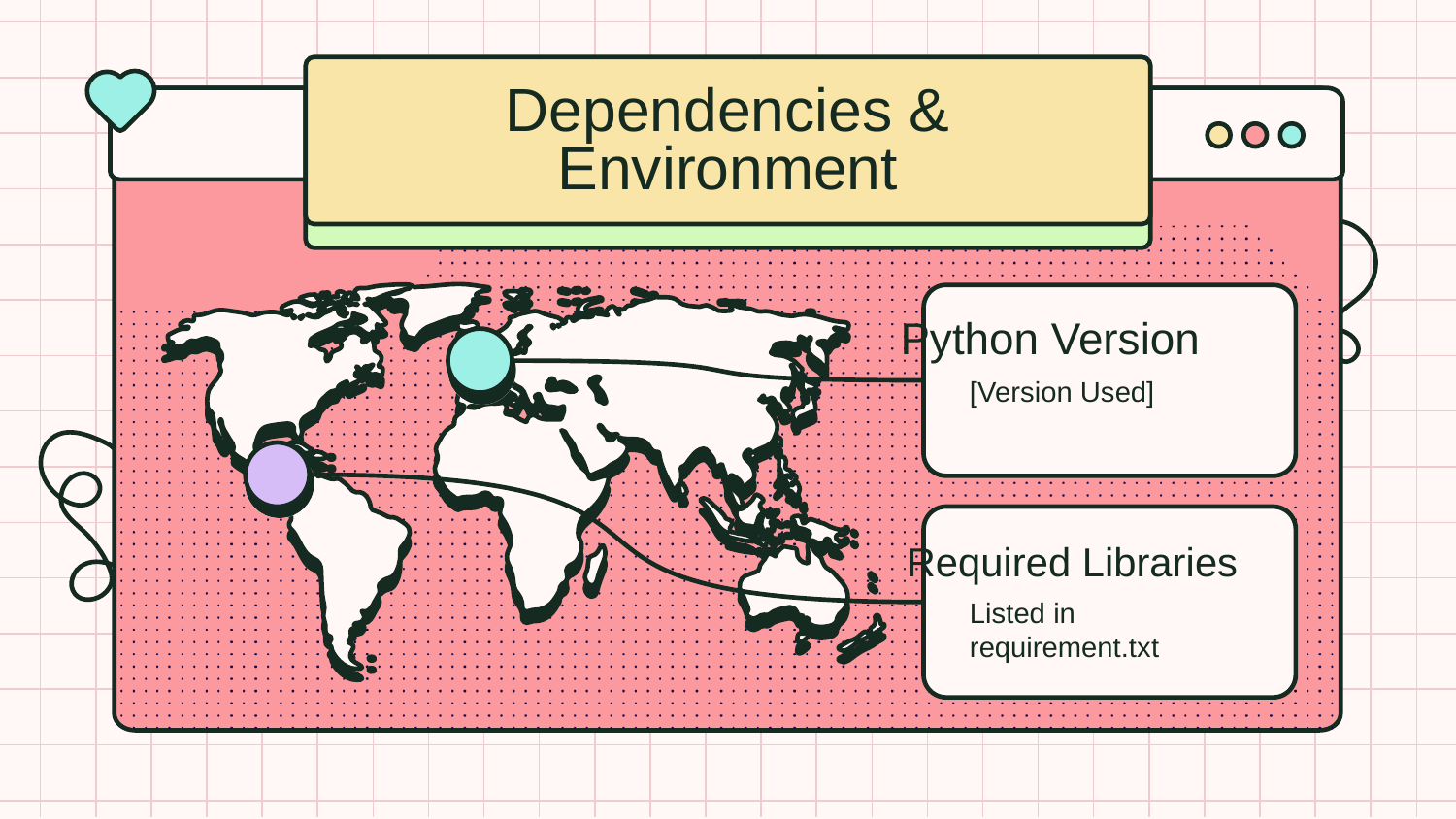

# Dependencies & Environment

Python Version

[Version Used]

Required Libraries
Listed in requirement.txt